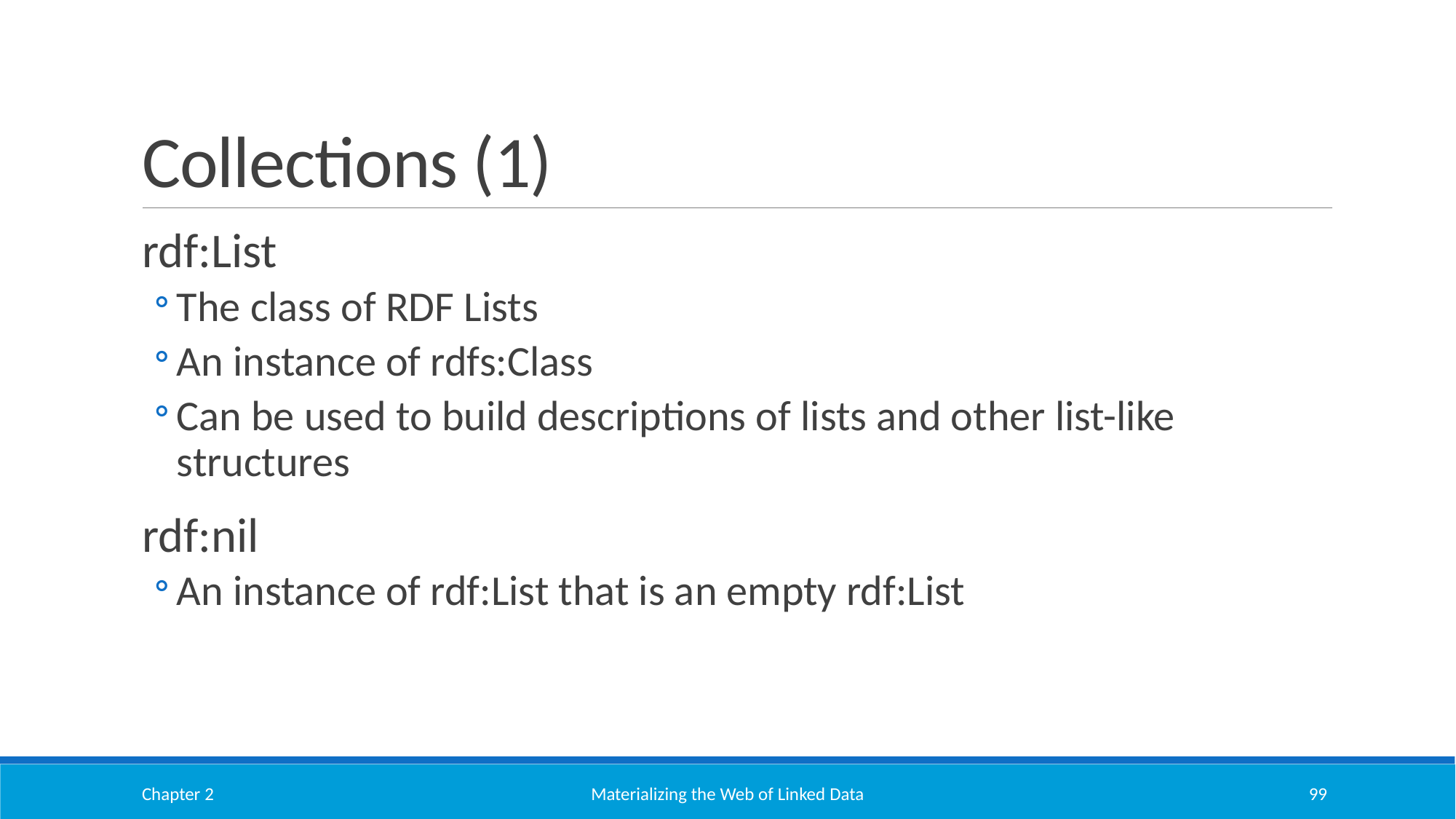

# Collections (1)
rdf:List
The class of RDF Lists
An instance of rdfs:Class
Can be used to build descriptions of lists and other list-like structures
rdf:nil
An instance of rdf:List that is an empty rdf:List
Chapter 2
Materializing the Web of Linked Data
99